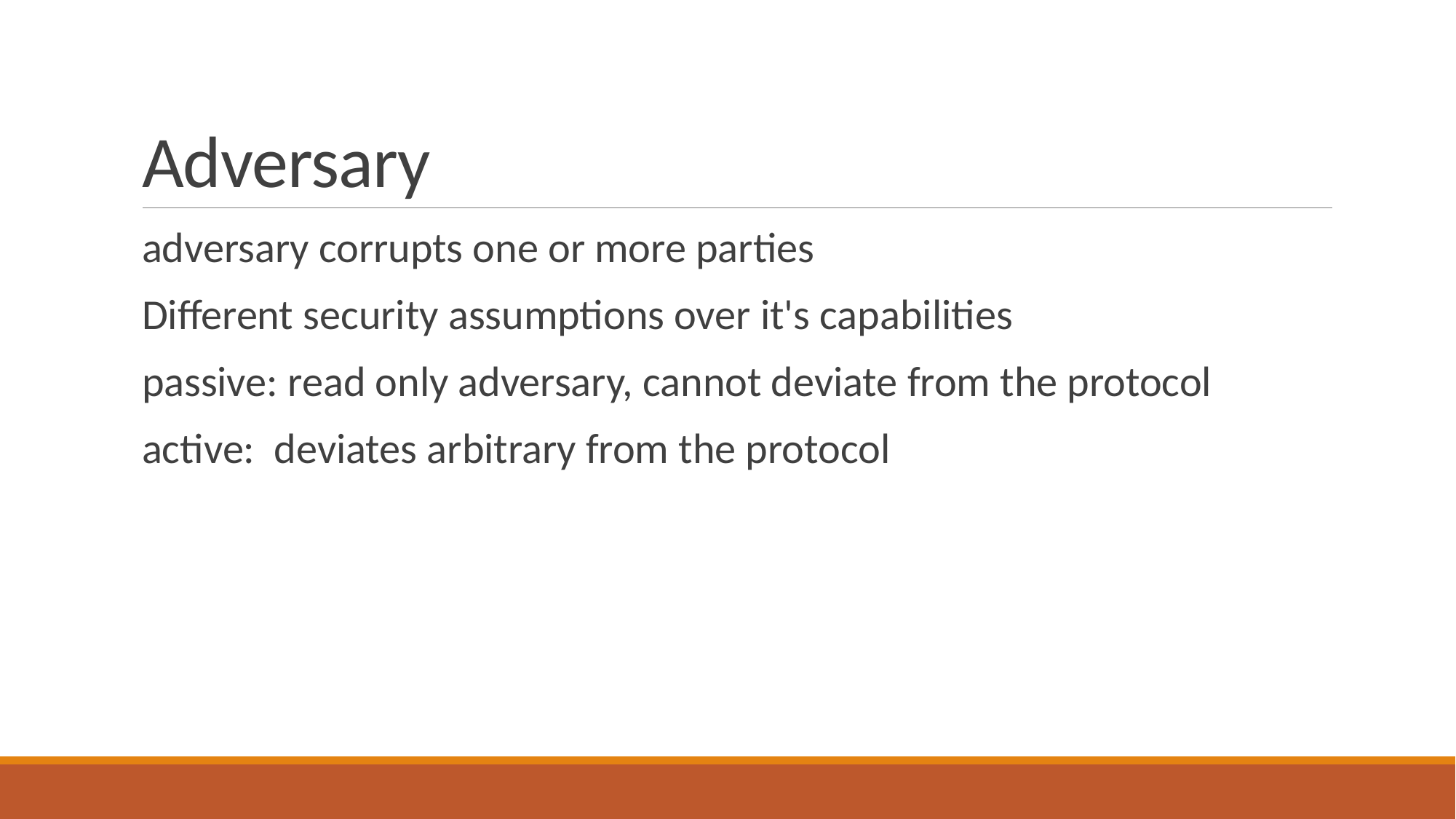

# Adversary
adversary corrupts one or more parties
Different security assumptions over it's capabilities
passive: read only adversary, cannot deviate from the protocol
active:  deviates arbitrary from the protocol